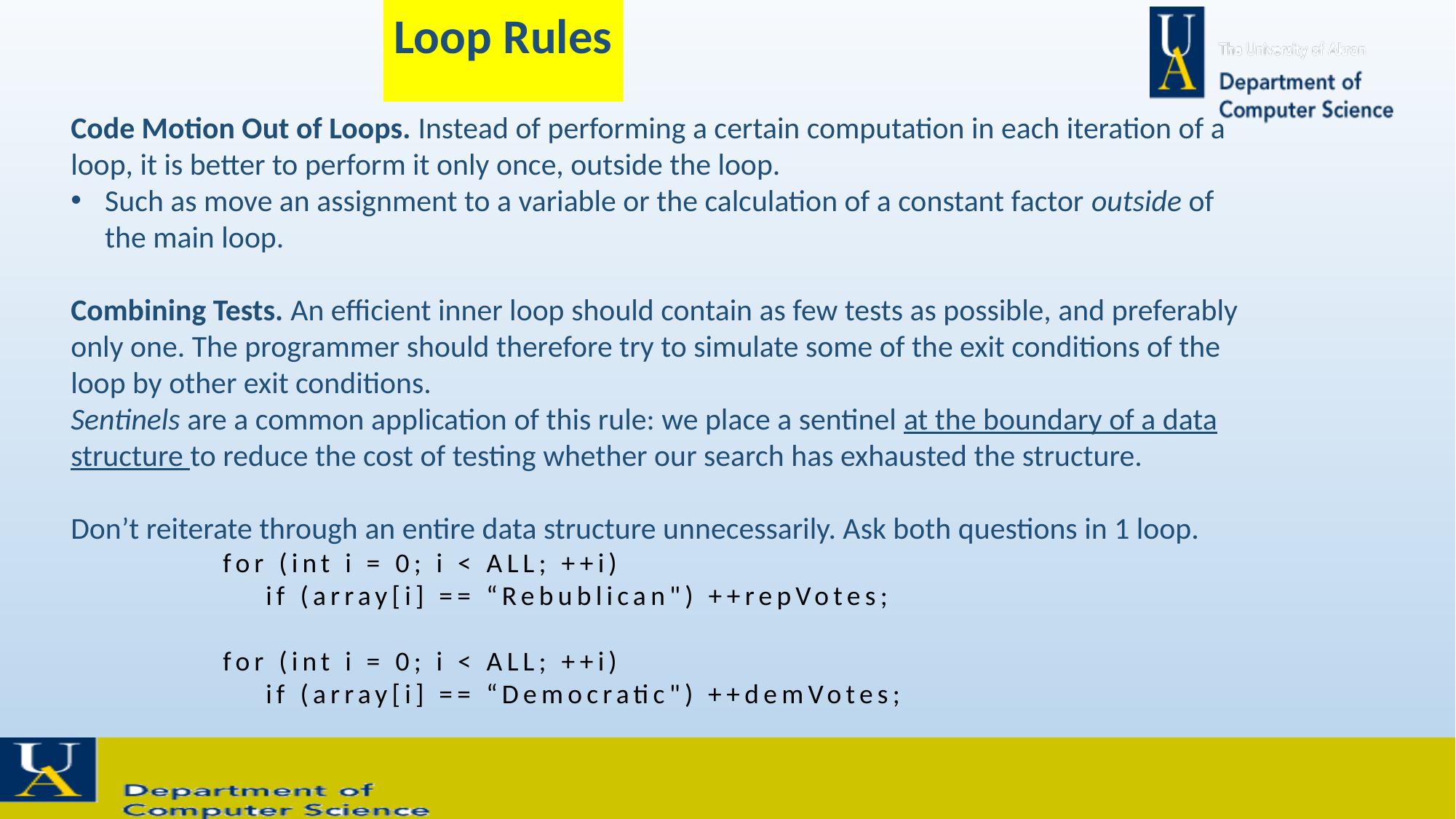

Loop Rules

Code Motion Out of Loops. Instead of performing a certain computation in each iteration of a loop, it is better to perform it only once, outside the loop.
Such as move an assignment to a variable or the calculation of a constant factor outside of the main loop.

Combining Tests. An efficient inner loop should contain as few tests as possible, and preferably only one. The programmer should therefore try to simulate some of the exit conditions of the loop by other exit conditions.
Sentinels are a common application of this rule: we place a sentinel at the boundary of a data structure to reduce the cost of testing whether our search has exhausted the structure.

Don’t reiterate through an entire data structure unnecessarily. Ask both questions in 1 loop.
    for (int i = 0; i < ALL; ++i)
        if (array[i] == “Rebublican") ++repVotes;

    for (int i = 0; i < ALL; ++i)
        if (array[i] == “Democratic") ++demVotes;